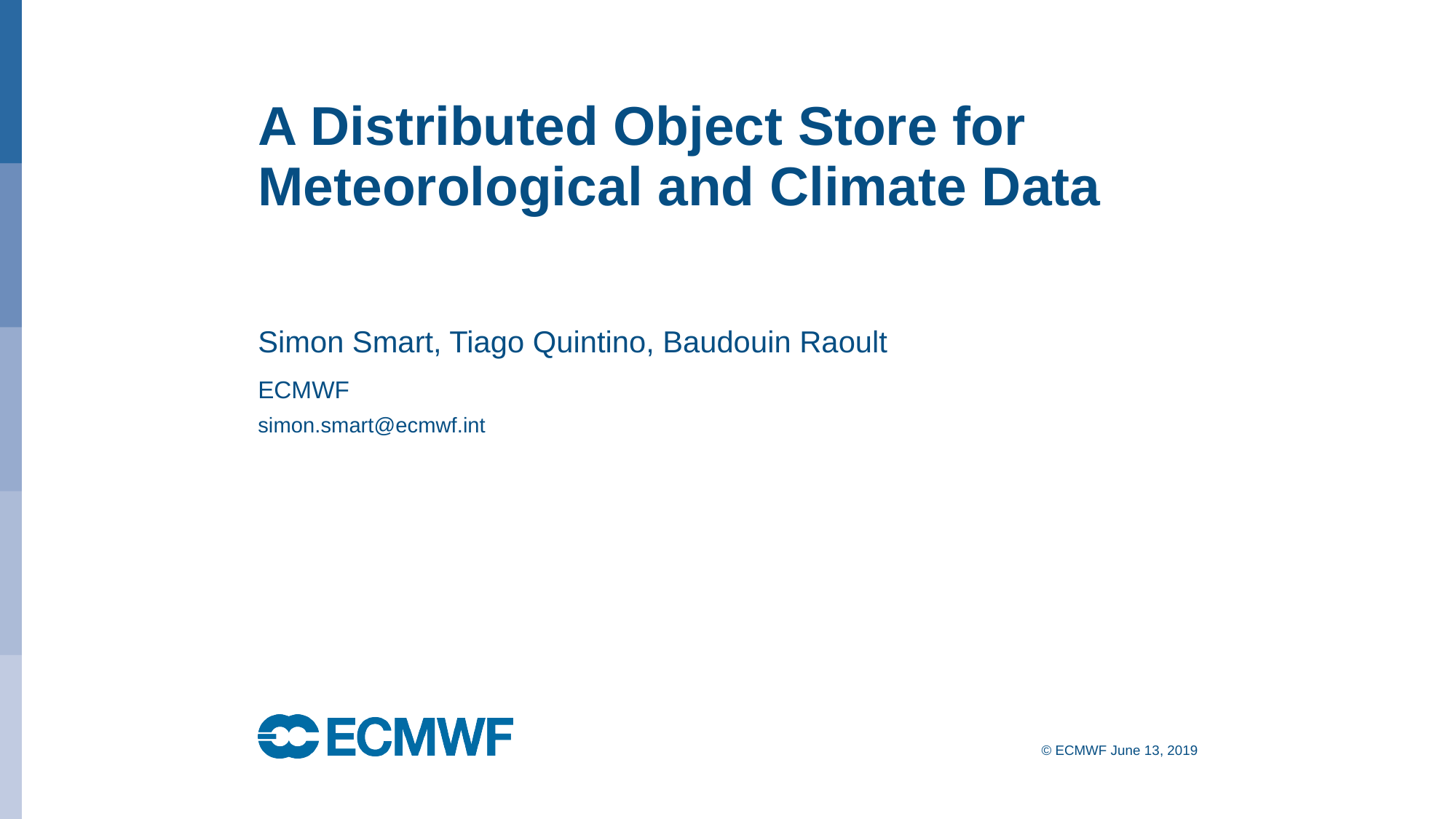

A Distributed Object Store for Meteorological and Climate Data

Simon Smart, Tiago Quintino, Baudouin Raoult
ECMWF
simon.smart@ecmwf.int